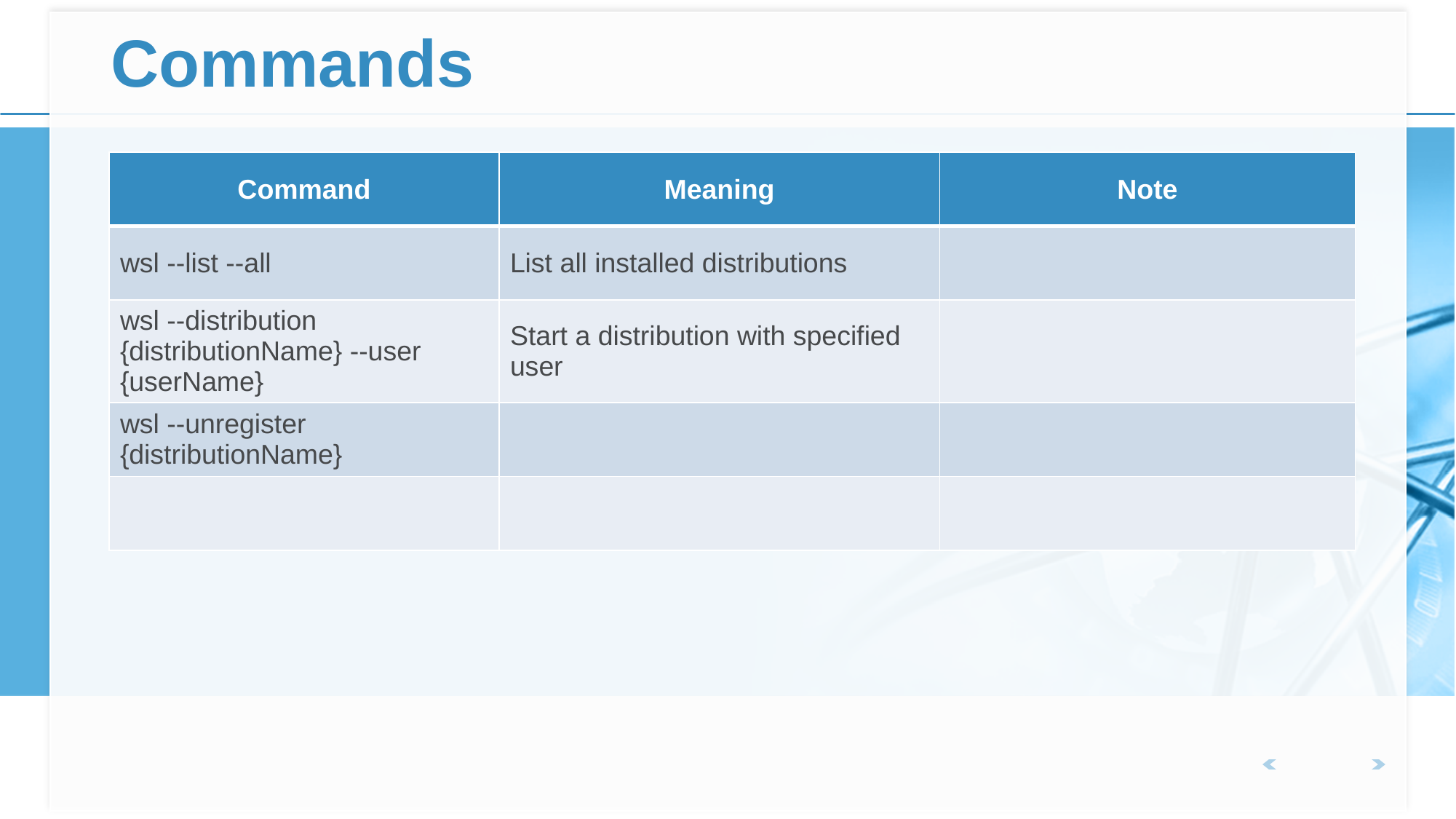

# Commands
| Command | Meaning | Note |
| --- | --- | --- |
| wsl --list --all | List all installed distributions |  |
| wsl --distribution {distributionName} --user {userName} | Start a distribution with specified user |  |
| wsl --unregister {distributionName} |  |  |
|  |  |  |